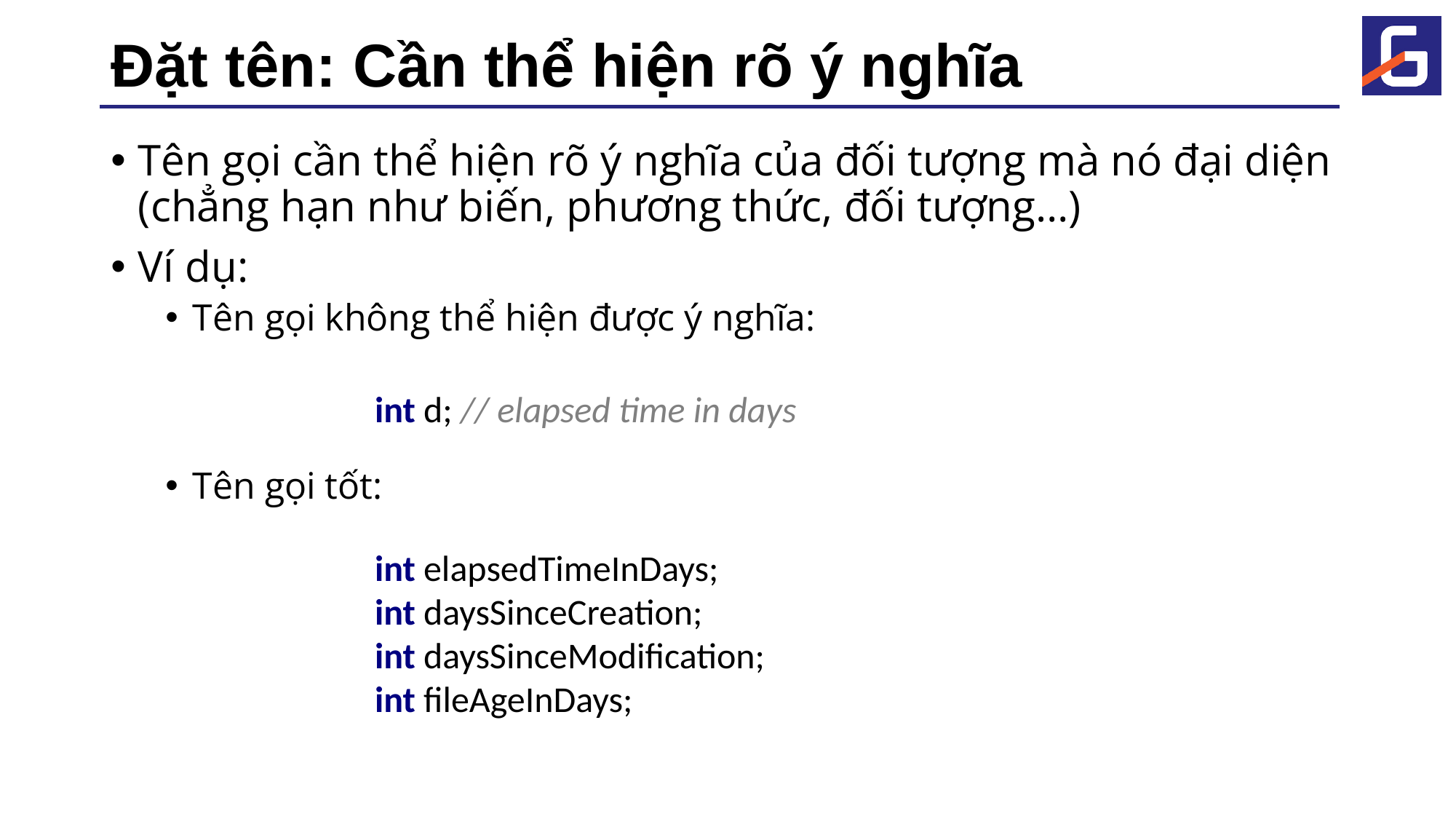

# Đặt tên: Cần thể hiện rõ ý nghĩa
Tên gọi cần thể hiện rõ ý nghĩa của đối tượng mà nó đại diện (chẳng hạn như biến, phương thức, đối tượng…)
Ví dụ:
Tên gọi không thể hiện được ý nghĩa:

Tên gọi tốt:

int d; // elapsed time in days
int elapsedTimeInDays;
int daysSinceCreation;
int daysSinceModification;
int fileAgeInDays;